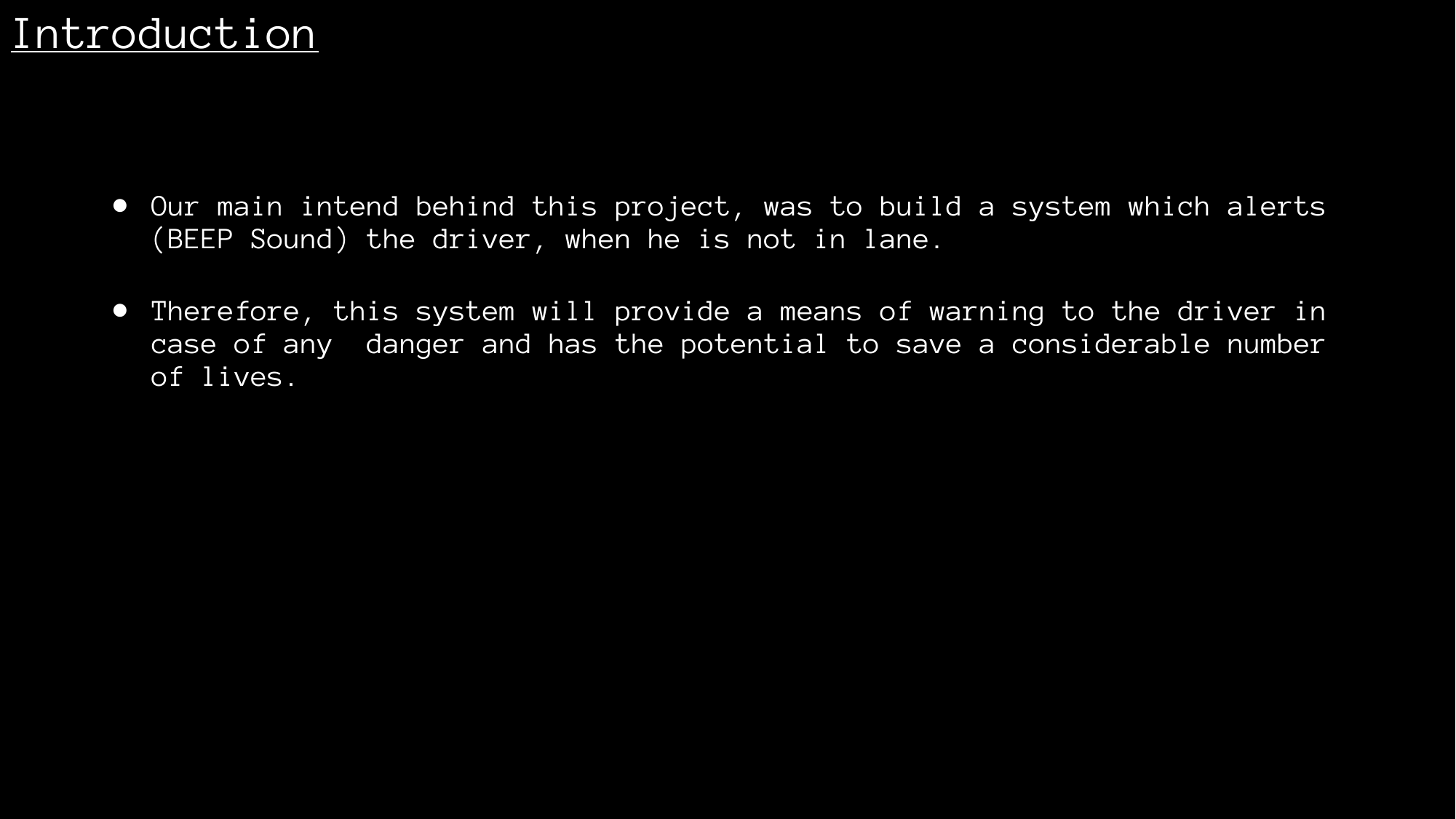

# Introduction
Our main intend behind this project, was to build a system which alerts (BEEP Sound) the driver, when he is not in lane.
Therefore, this system will provide a means of warning to the driver in case of any  danger and has the potential to save a considerable number of lives.